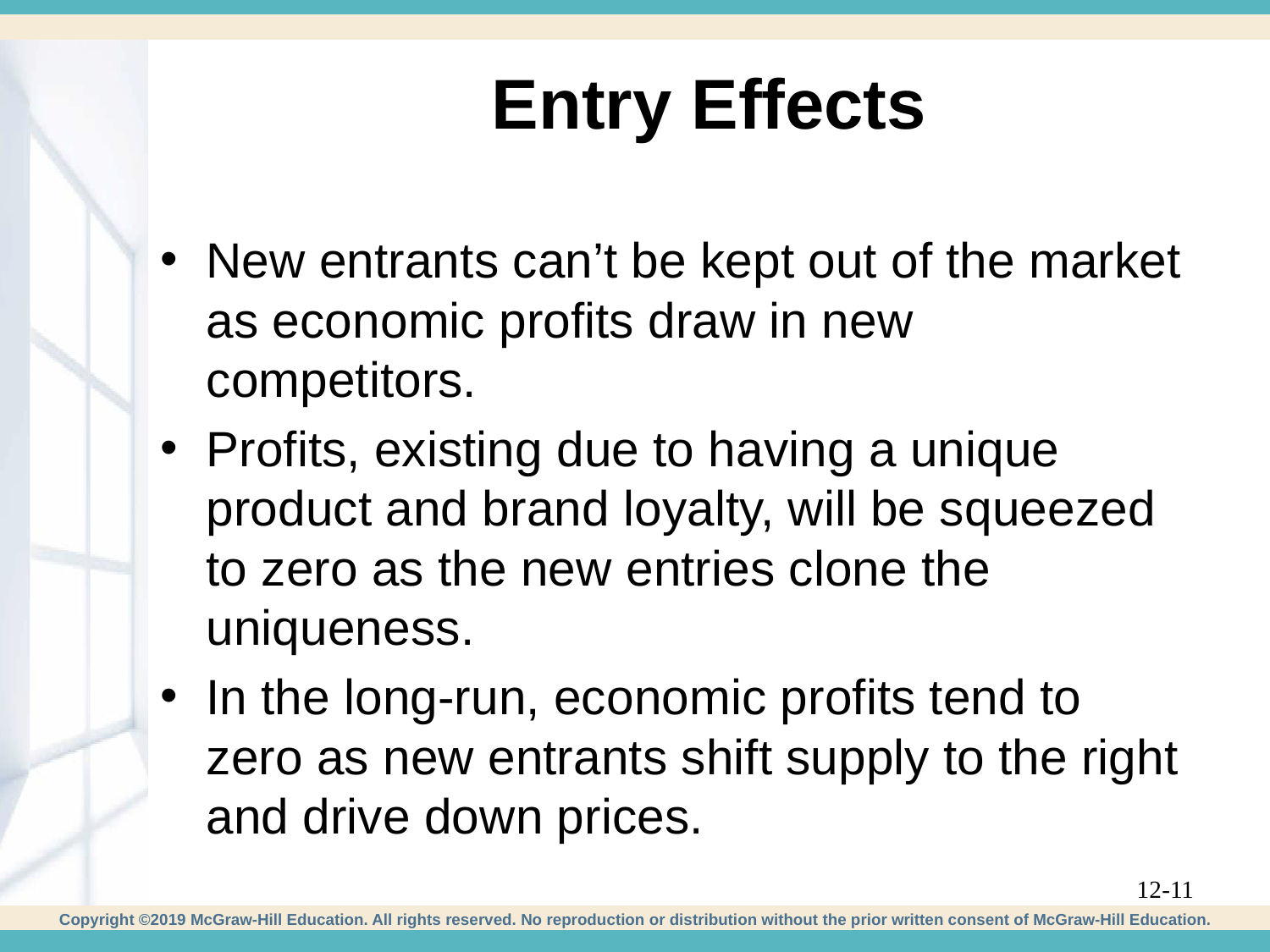

# Entry Effects
New entrants can’t be kept out of the market as economic profits draw in new competitors.
Profits, existing due to having a unique product and brand loyalty, will be squeezed to zero as the new entries clone the uniqueness.
In the long-run, economic profits tend to zero as new entrants shift supply to the right and drive down prices.

12-11